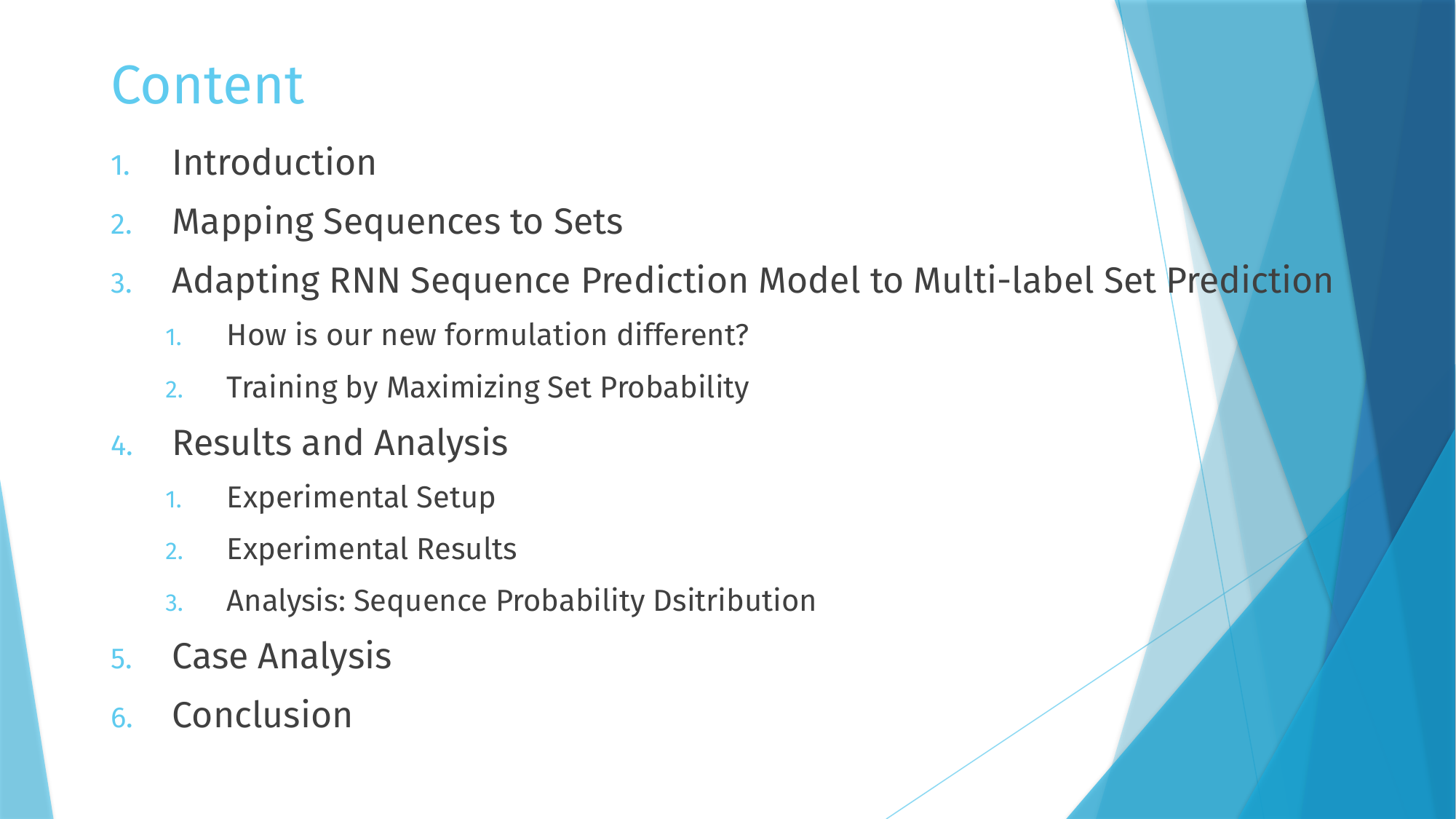

# Content
Introduction
Mapping Sequences to Sets
Adapting RNN Sequence Prediction Model to Multi-label Set Prediction
How is our new formulation different?
Training by Maximizing Set Probability
Results and Analysis
Experimental Setup
Experimental Results
Analysis: Sequence Probability Dsitribution
Case Analysis
Conclusion